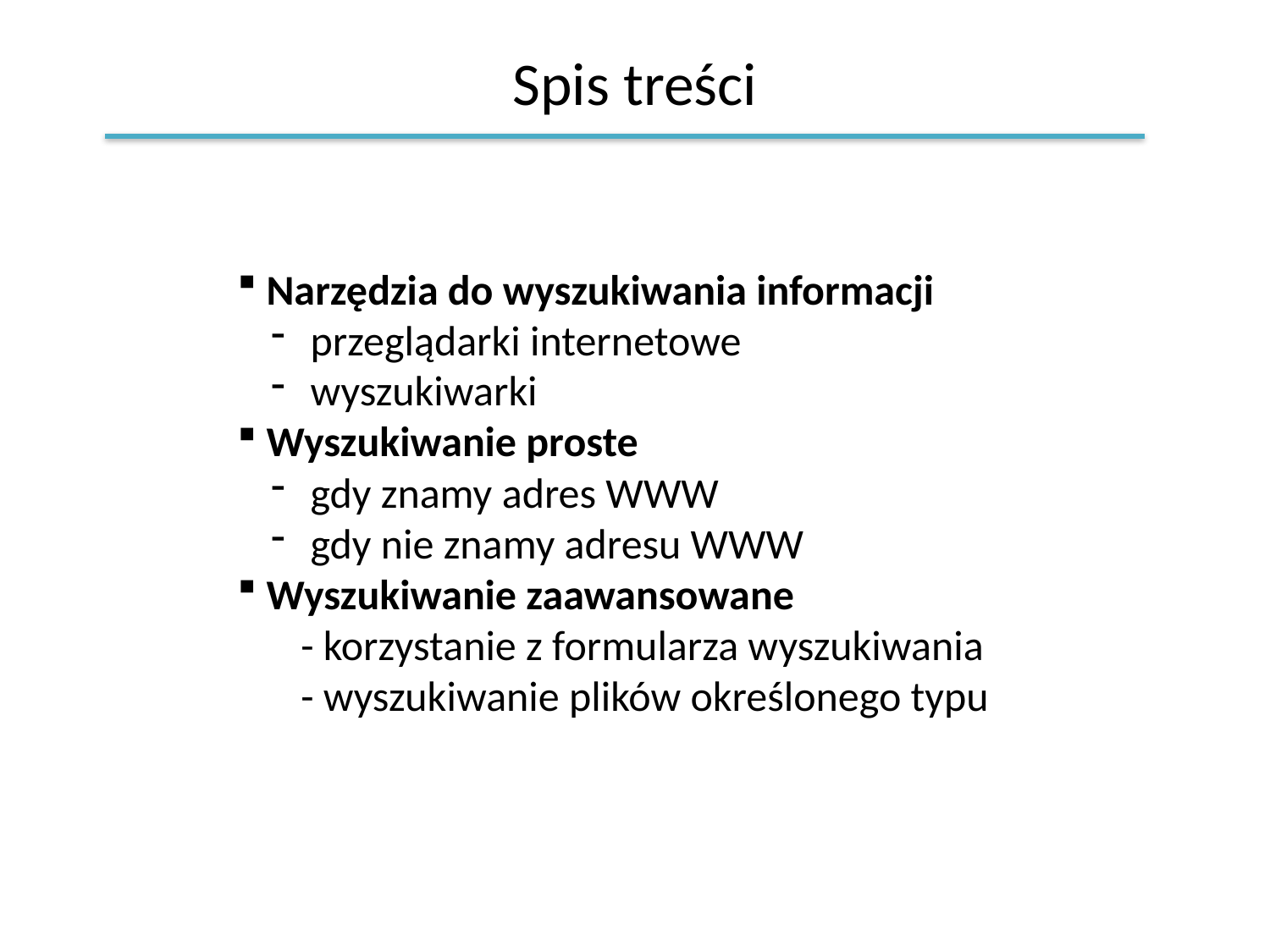

# Spis treści
 Narzędzia do wyszukiwania informacji
 przeglądarki internetowe
 wyszukiwarki
 Wyszukiwanie proste
 gdy znamy adres WWW
 gdy nie znamy adresu WWW
 Wyszukiwanie zaawansowane
- korzystanie z formularza wyszukiwania
- wyszukiwanie plików określonego typu